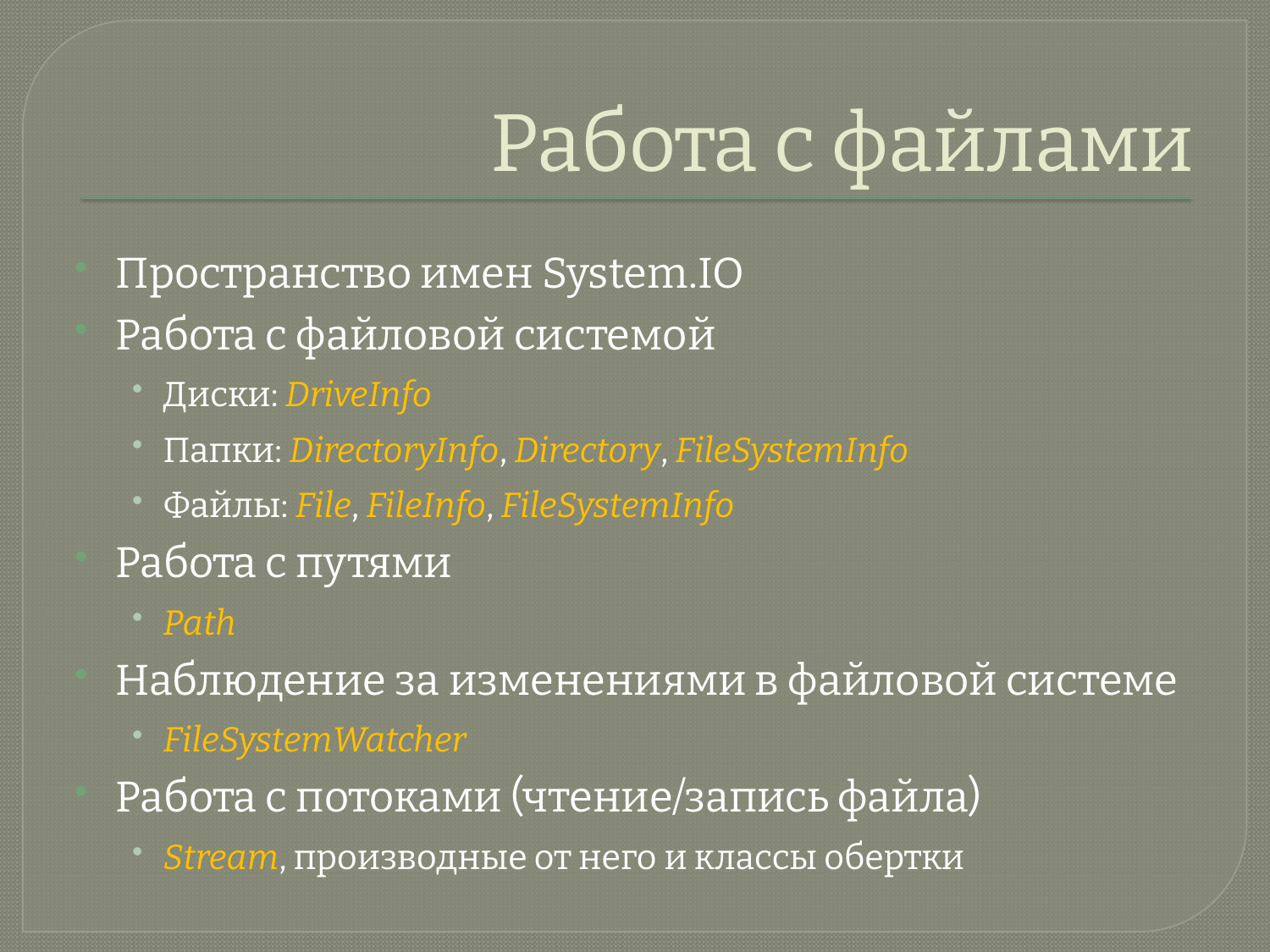

# Работа с файлами
Пространство имен System.IO
Работа с файловой системой
Диски: DriveInfo
Папки: DirectoryInfo, Directory, FileSystemInfo
Файлы: File, FileInfo, FileSystemInfo
Работа с путями
Path
Наблюдение за изменениями в файловой системе
FileSystemWatcher
Работа с потоками (чтение/запись файла)
Stream, производные от него и классы обертки